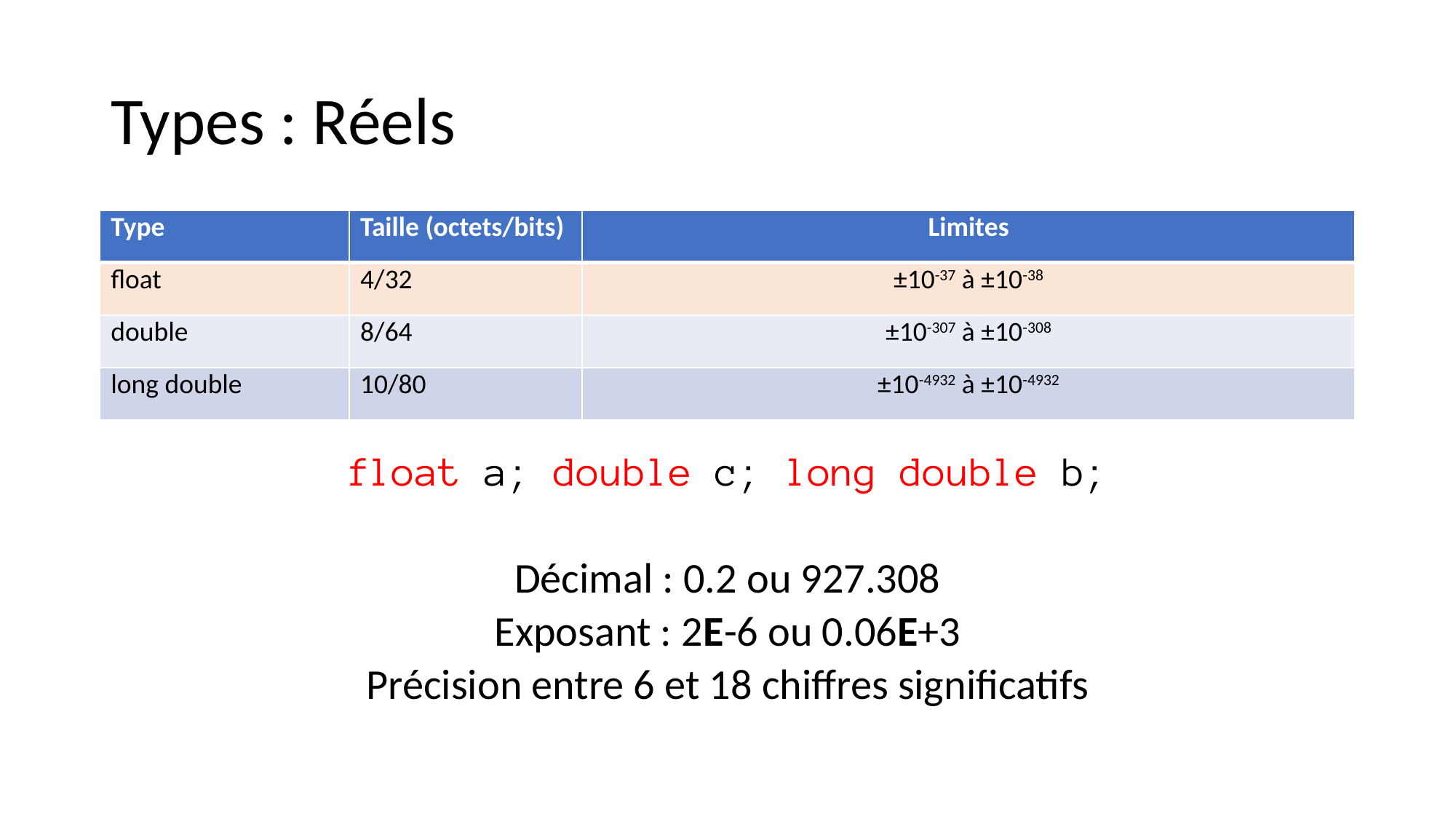

# Types : Réels
| Type | Taille (octets/bits) | Limites |
| --- | --- | --- |
| float | 4/32 | ±10-37 à ±10-38 |
| double | 8/64 | ±10-307 à ±10-308 |
| long double | 10/80 | ±10-4932 à ±10-4932 |
float a; double c; long double b;

Décimal : 0.2 ou 927.308
Exposant : 2E-6 ou 0.06E+3
Précision entre 6 et 18 chiffres significatifs